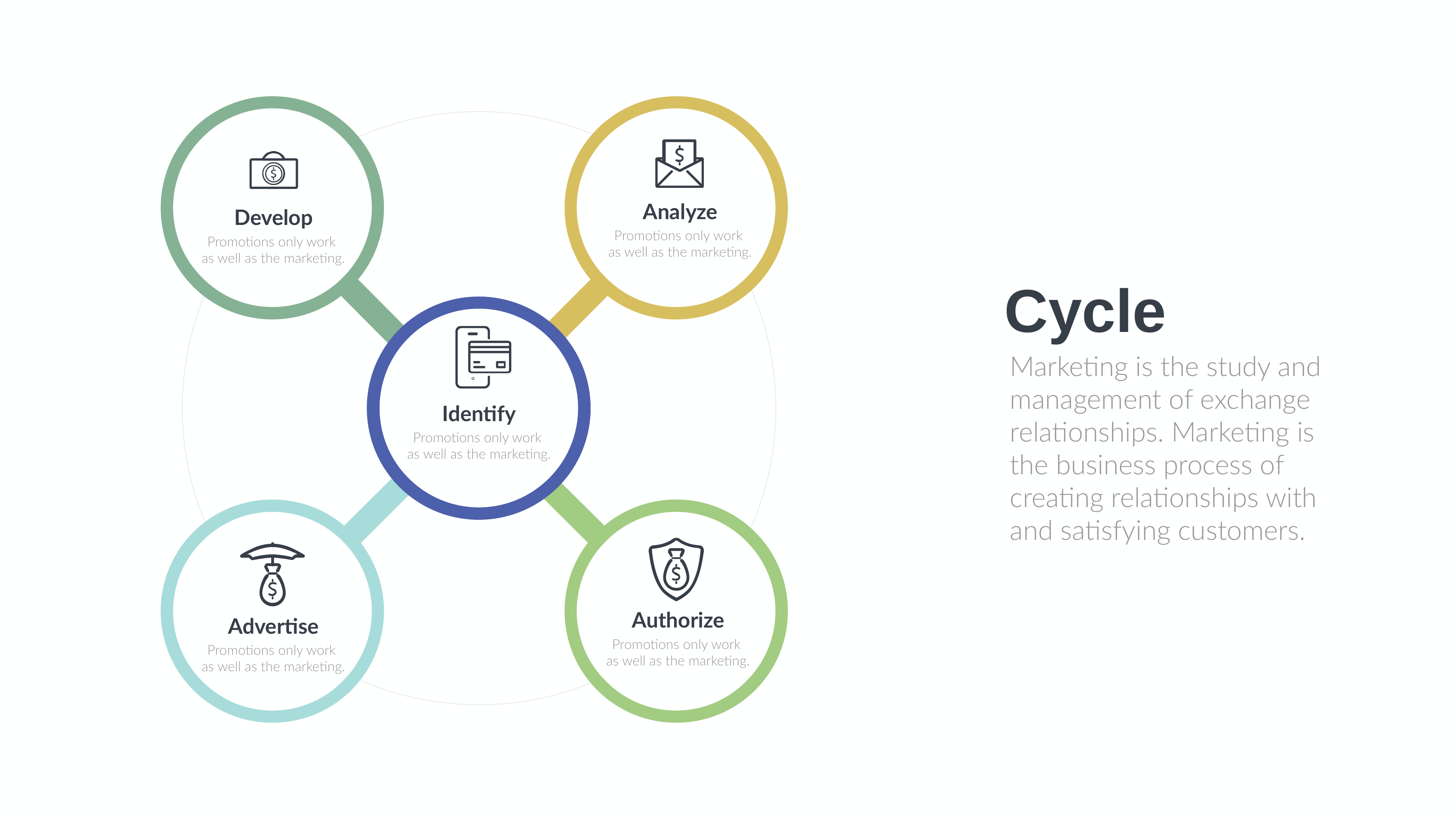

Analyze
Develop
Promotions only work
as well as the marketing.
Promotions only work
as well as the marketing.
Cycle
Marketing is the study and management of exchange relationships. Marketing is the business process of creating relationships with and satisfying customers.

Identify
Promotions only work
as well as the marketing.

Authorize
Advertise
Promotions only work
as well as the marketing.
Promotions only work
as well as the marketing.